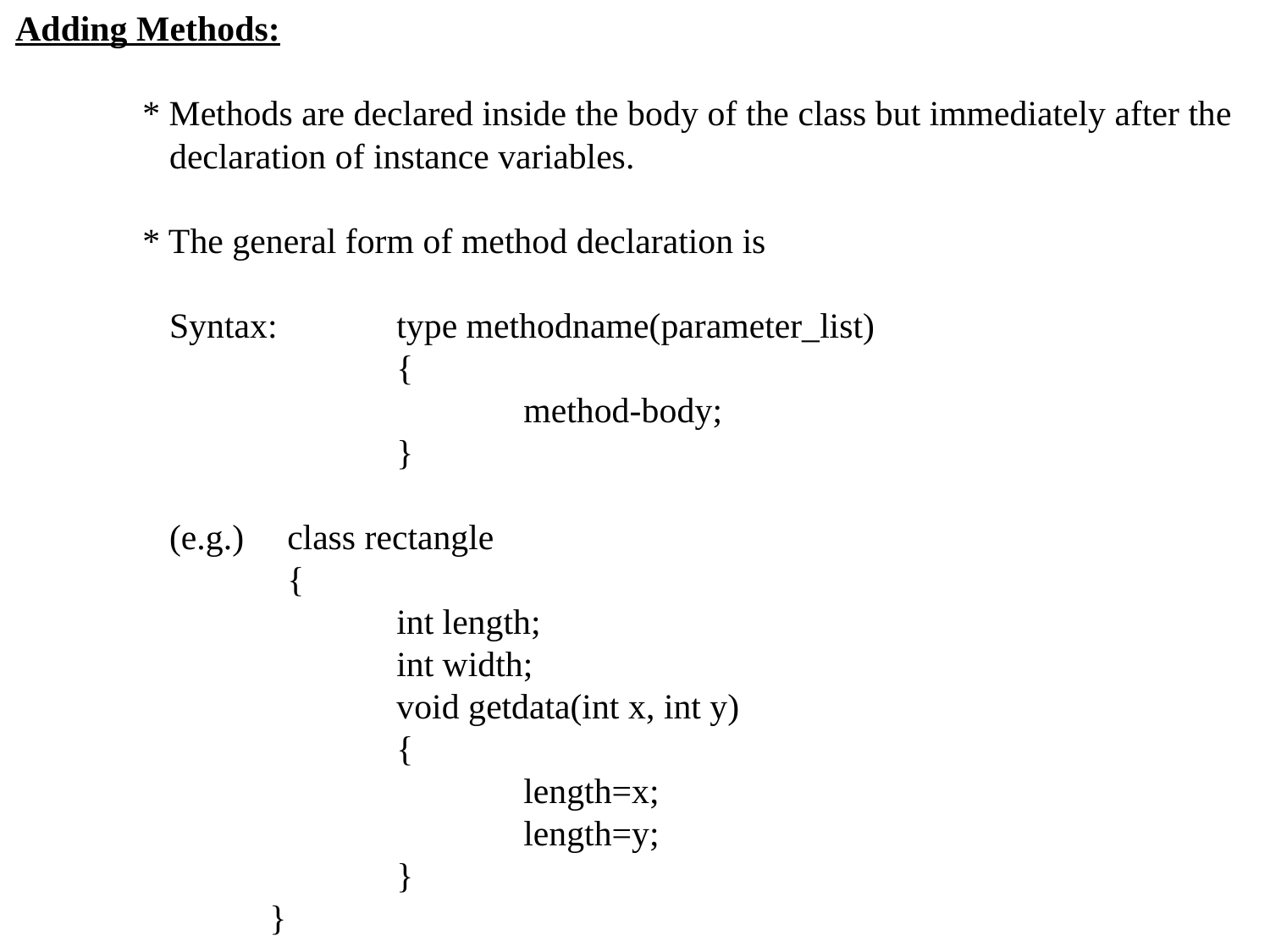

Adding Methods:

	* Methods are declared inside the body of the class but immediately after the
	   declaration of instance variables.

	* The general form of method declaration is

	   Syntax:	type methodname(parameter_list)
			{
				method-body;
			}

	   (e.g.)	  class rectangle
		  {
			int length;
			int width;
			void getdata(int x, int y)
			{
				length=x;
				length=y;
			}
		}